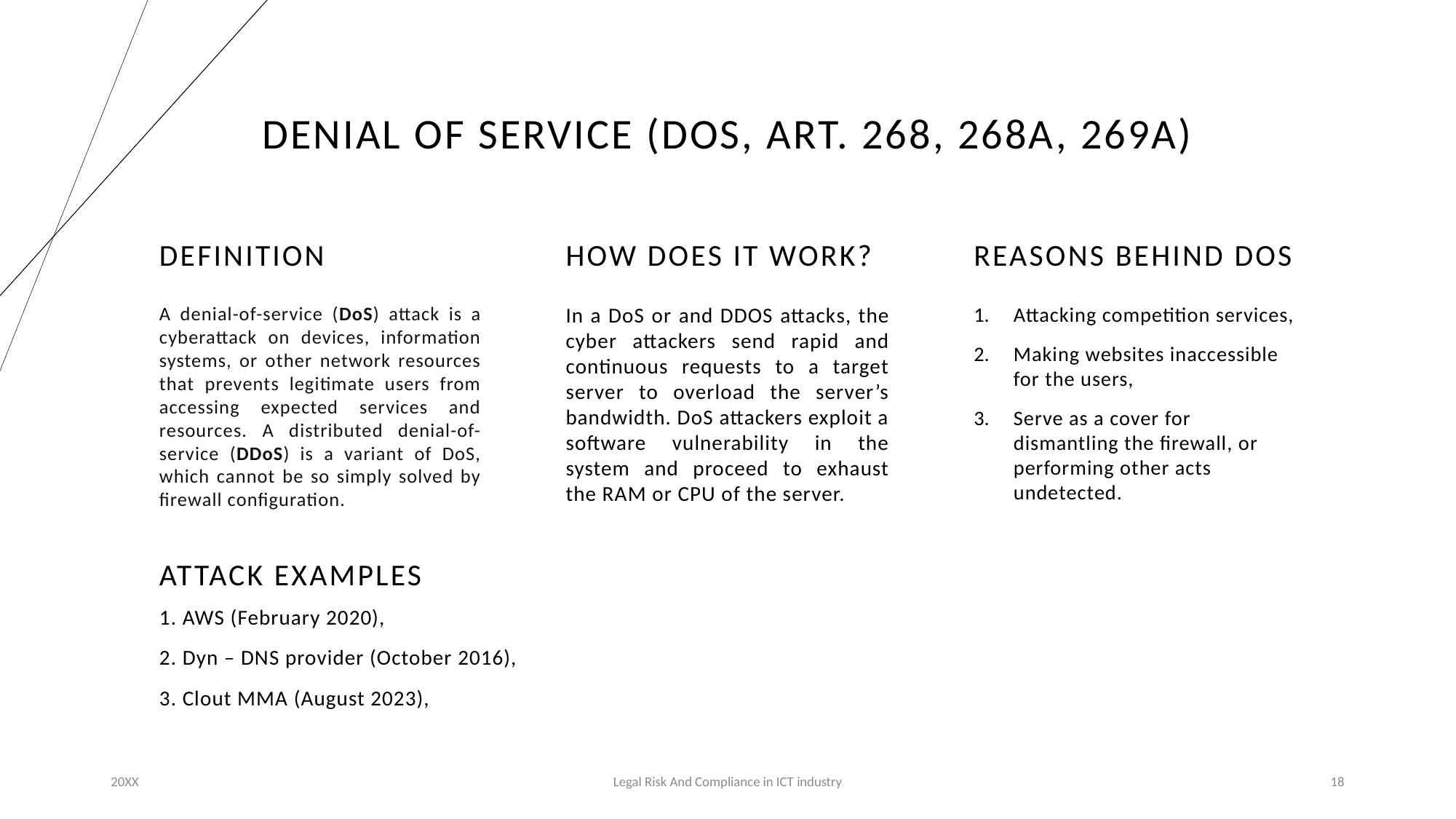

# Denial of Service (DOS, Art. 268, 268a, 269a)
Definition
How does it work?
Reasons behind DOS
A denial-of-service (DoS) attack is a cyberattack on devices, information systems, or other network resources that prevents legitimate users from accessing expected services and resources. A distributed denial-of-service (DDoS) is a variant of DoS, which cannot be so simply solved by firewall configuration.
In a DoS or and DDOS attacks, the cyber attackers send rapid and continuous requests to a target server to overload the server’s bandwidth. DoS attackers exploit a software vulnerability in the system and proceed to exhaust the RAM or CPU of the server.
Attacking competition services,
Making websites inaccessible for the users,
Serve as a cover for dismantling the firewall, or performing other acts undetected.
Attack examples
1. AWS (February 2020),
2. Dyn – DNS provider (October 2016),
3. Clout MMA (August 2023),
18
20XX
Legal Risk And Compliance in ICT industry